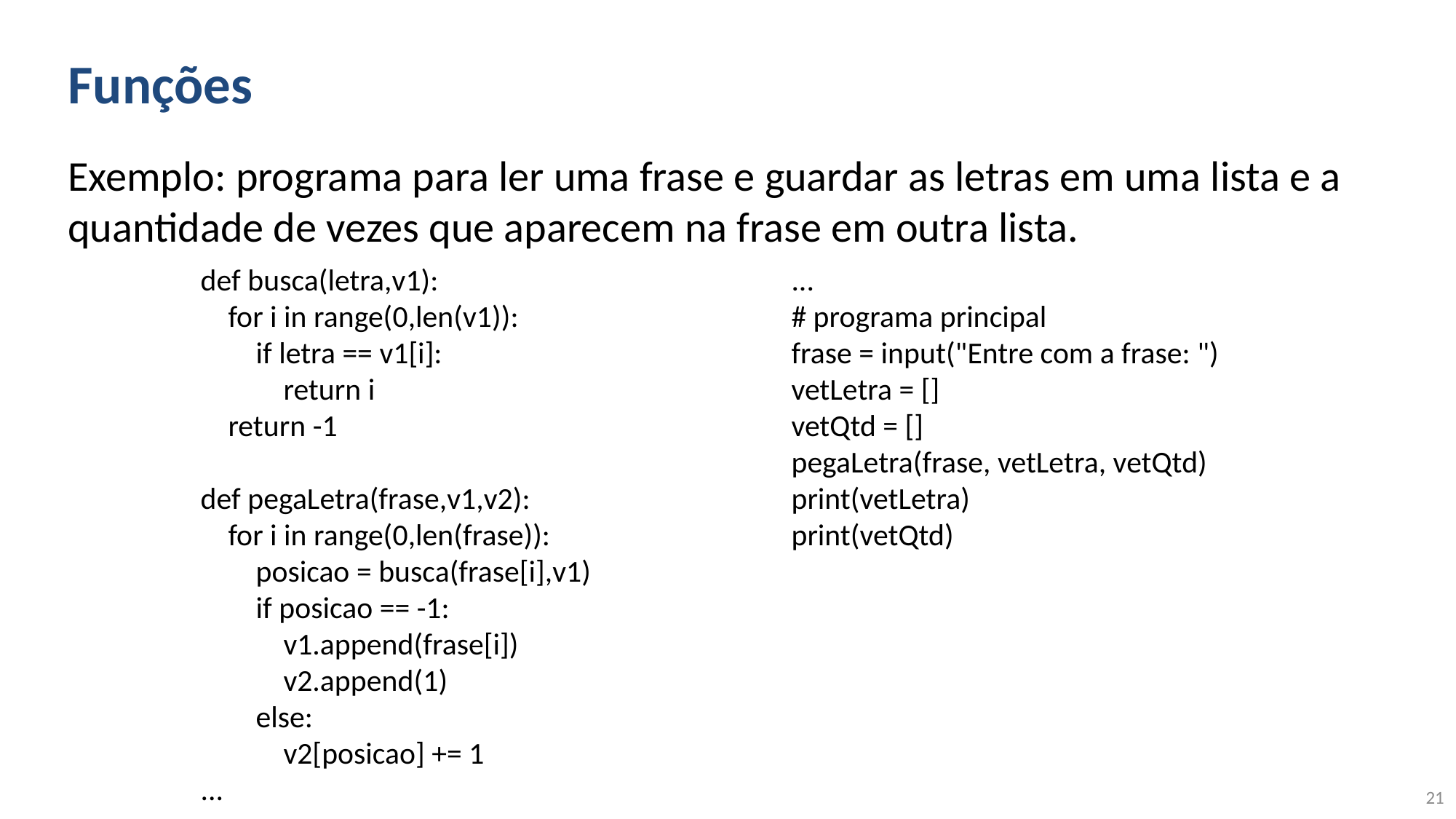

# Funções
Exemplo: programa para ler uma frase e guardar as letras em uma lista e a quantidade de vezes que aparecem na frase em outra lista.

def busca(letra,v1):
    for i in range(0,len(v1)):
        if letra == v1[i]:
            return i
    return -1

def pegaLetra(frase,v1,v2):
    for i in range(0,len(frase)):
        posicao = busca(frase[i],v1)
        if posicao == -1:
            v1.append(frase[i])
            v2.append(1)
        else:
            v2[posicao] += 1
...
...
# programa principal
frase = input("Entre com a frase: ")
vetLetra = []
vetQtd = []
pegaLetra(frase, vetLetra, vetQtd)
print(vetLetra)
print(vetQtd)
21